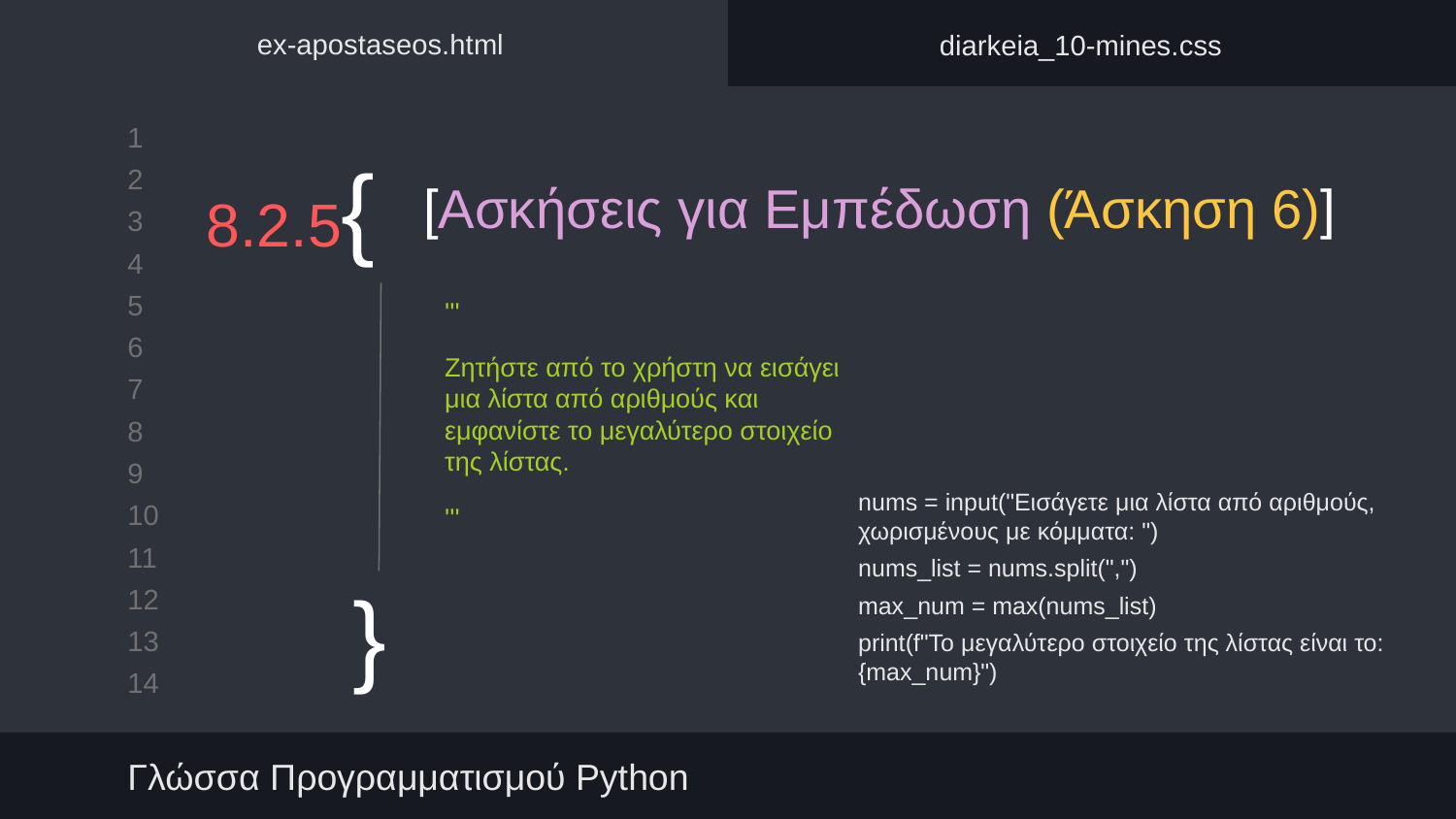

ex-apostaseos.html
diarkeia_10-mines.css
# 8.2.5{
[Ασκήσεις για Εμπέδωση (Άσκηση 6)]
'''
Ζητήστε από το χρήστη να εισάγει μια λίστα από αριθμούς και εμφανίστε το μεγαλύτερο στοιχείο της λίστας.
'''

nums = input("Εισάγετε μια λίστα από αριθμούς, χωρισμένους με κόμματα: ")
nums_list = nums.split(",")
max_num = max(nums_list)
print(f"Το μεγαλύτερο στοιχείο της λίστας είναι το: {max_num}")
}
Γλώσσα Προγραμματισμού Python